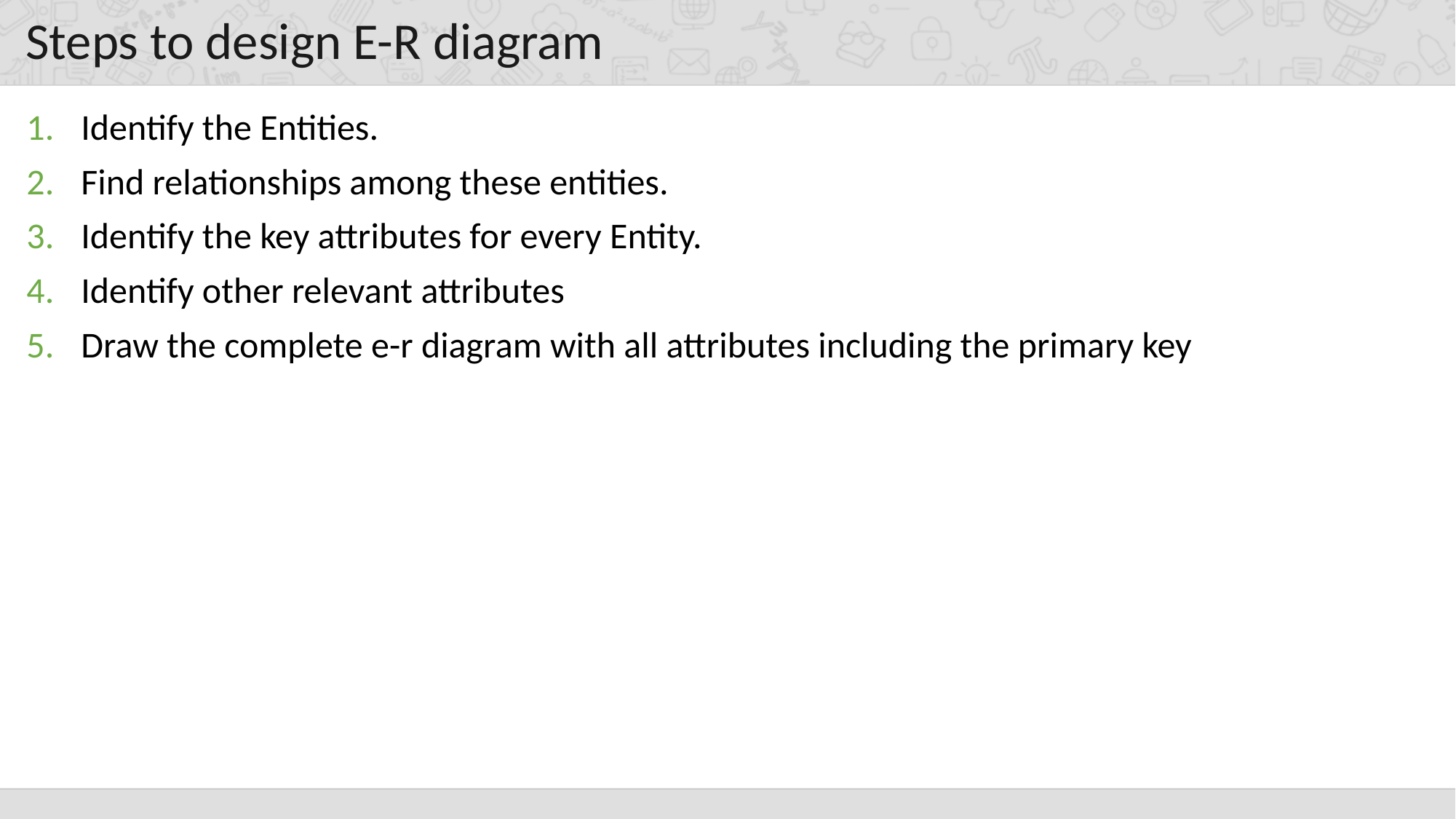

# Steps to design E-R diagram
Identify the Entities.
Find relationships among these entities.
Identify the key attributes for every Entity.
Identify other relevant attributes
Draw the complete e-r diagram with all attributes including the primary key